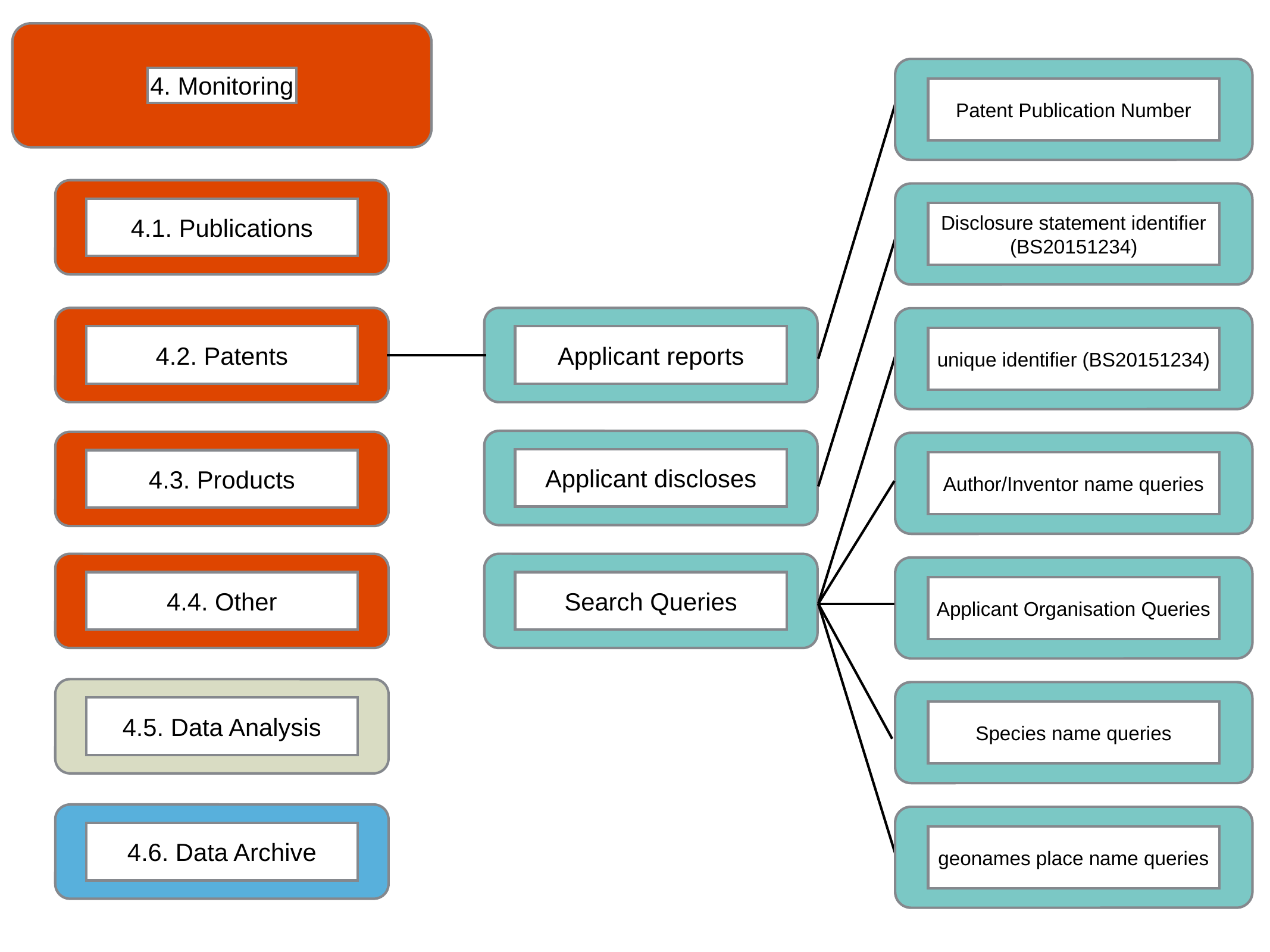

4. Monitoring

Patent Publication Number

4.1. Publications

Disclosure statement identifier (BS20151234)

4.2. Patents

Applicant reports

unique identifier (BS20151234)

Applicant discloses

4.3. Products

Author/Inventor name queries

4.4. Other

Search Queries

Applicant Organisation Queries

4.5. Data Analysis

Species name queries

4.6. Data Archive

geonames place name queries